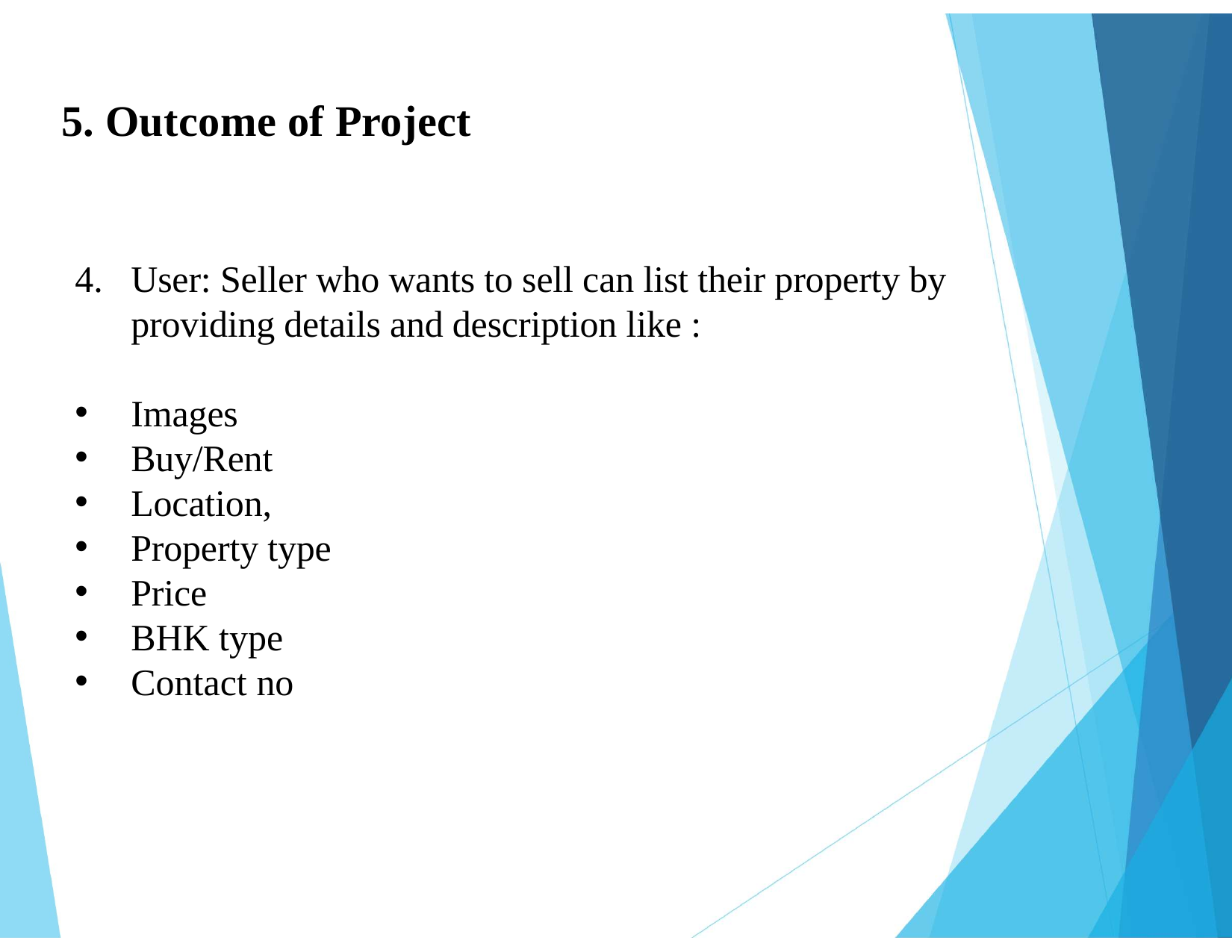

# 5. Outcome of Project

User: Seller who wants to sell can list their property by providing details and description like :

Images
Buy/Rent
Location,
Property type
Price
BHK type
Contact no